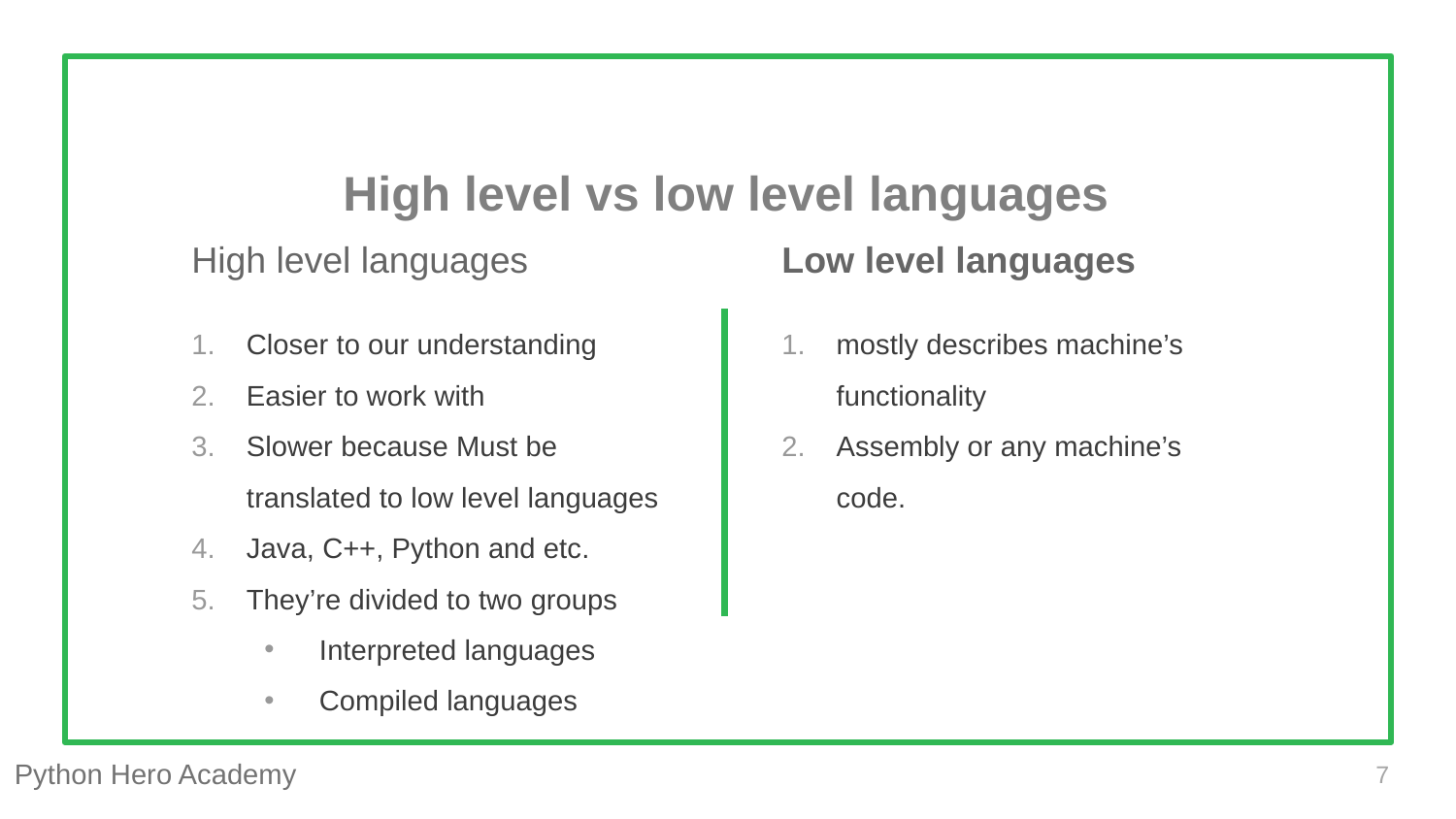

High level vs low level languages
# High level languages
Low level languages
Closer to our understanding
Easier to work with
Slower because Must be translated to low level languages
Java, C++, Python and etc.
They’re divided to two groups
Interpreted languages
Compiled languages

mostly describes machine’s functionality
Assembly or any machine’s code.
7